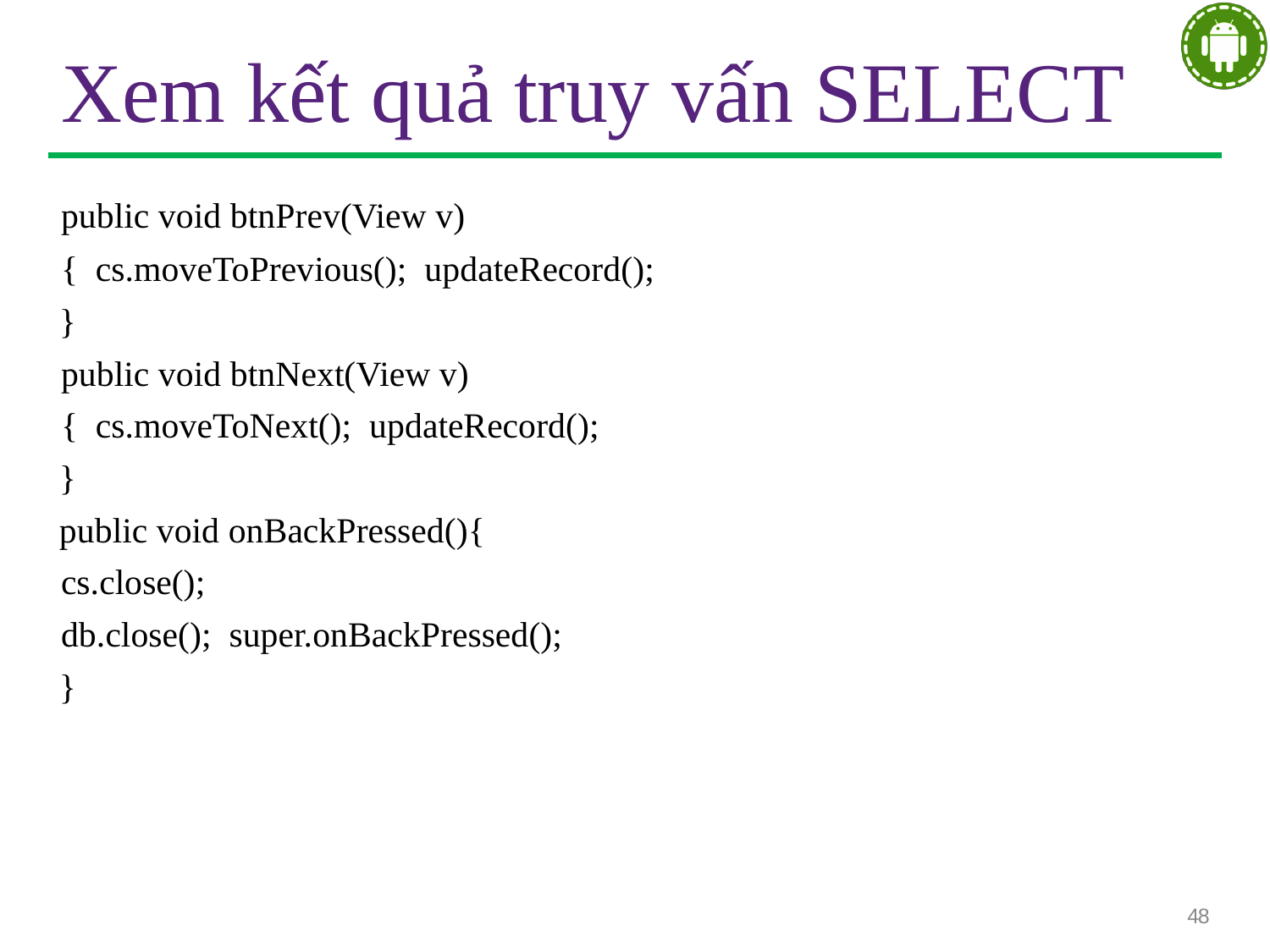

# Xem kết quả truy vấn SELECT
public void btnPrev(View v)
{  cs.moveToPrevious();  updateRecord();
}
public void btnNext(View v)
{  cs.moveToNext();  updateRecord();
}
public void onBackPressed(){
cs.close();
db.close();  super.onBackPressed();
}
48